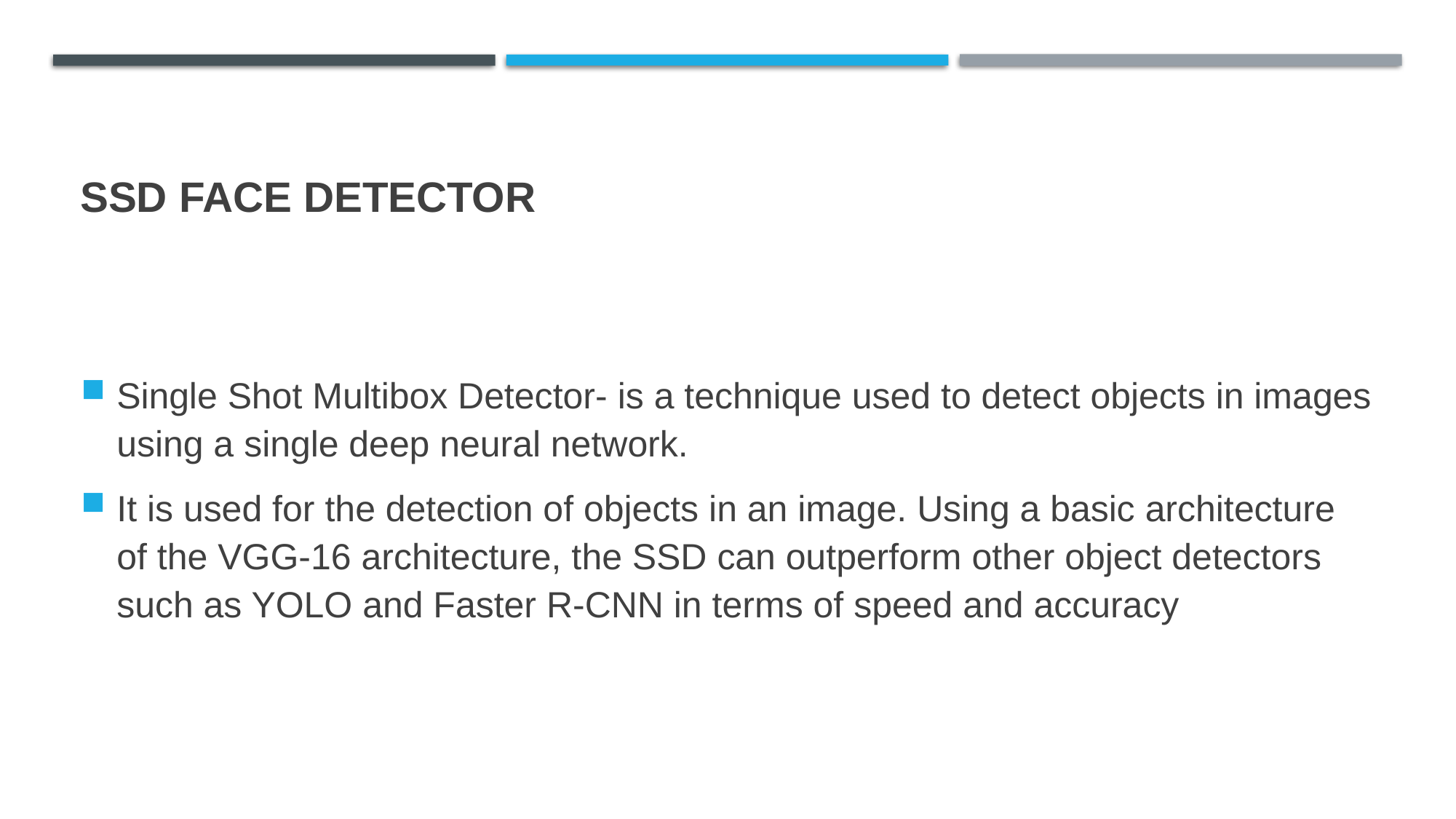

# SSD FACE DETECTOR
Single Shot Multibox Detector- is a technique used to detect objects in images using a single deep neural network.
It is used for the detection of objects in an image. Using a basic architecture of the VGG-16 architecture, the SSD can outperform other object detectors such as YOLO and Faster R-CNN in terms of speed and accuracy